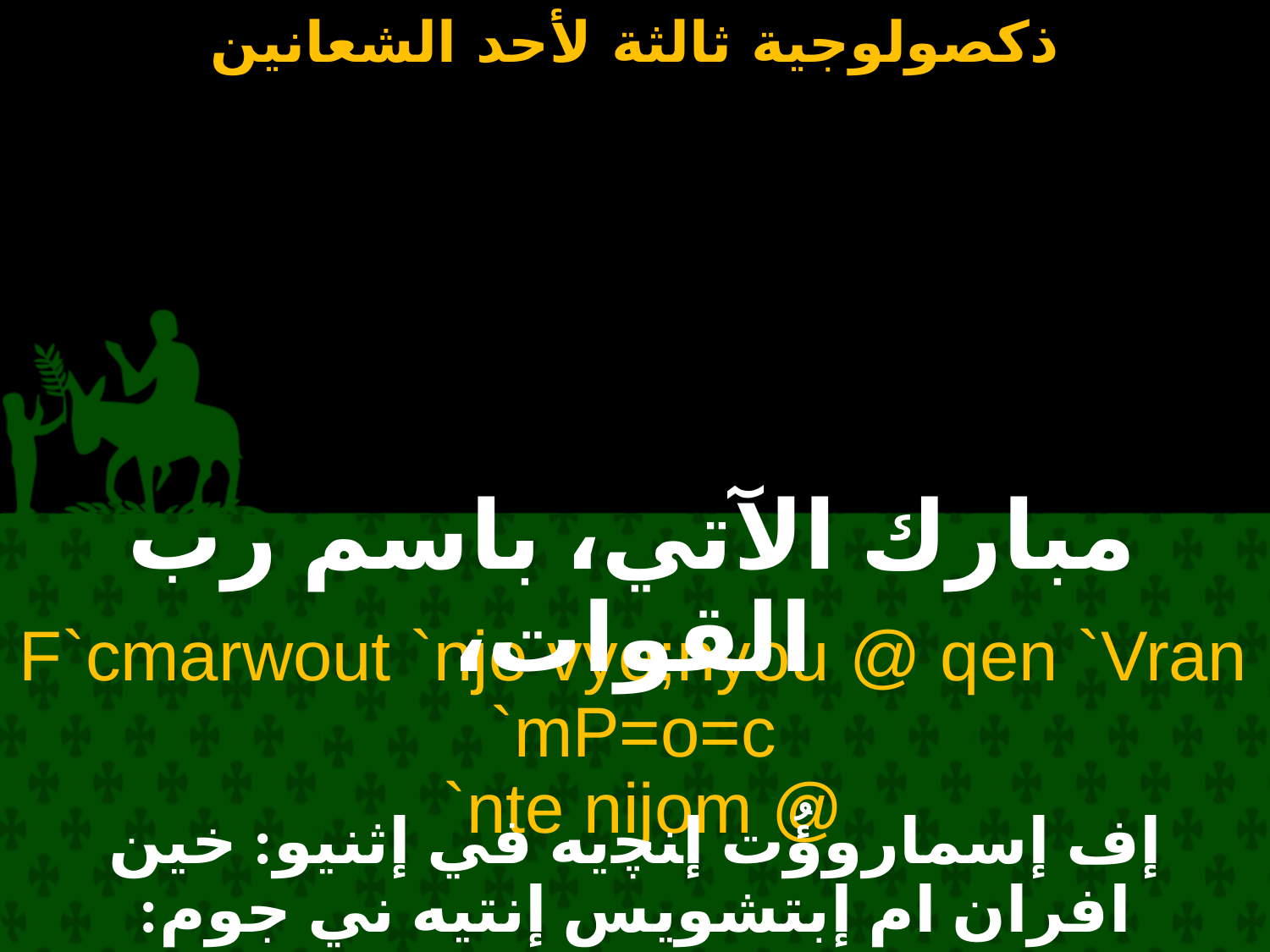

#
مبارك الآتي، باسم رب القوات،
F`cmarwout `nje vye;nyou @ qen `Vran `mP=o=c
 `nte nijom @
إف إسماروؤُت إﻨﭽيه في إثنيو: خين افران ام إبتشويس إنتيه ني جوم: